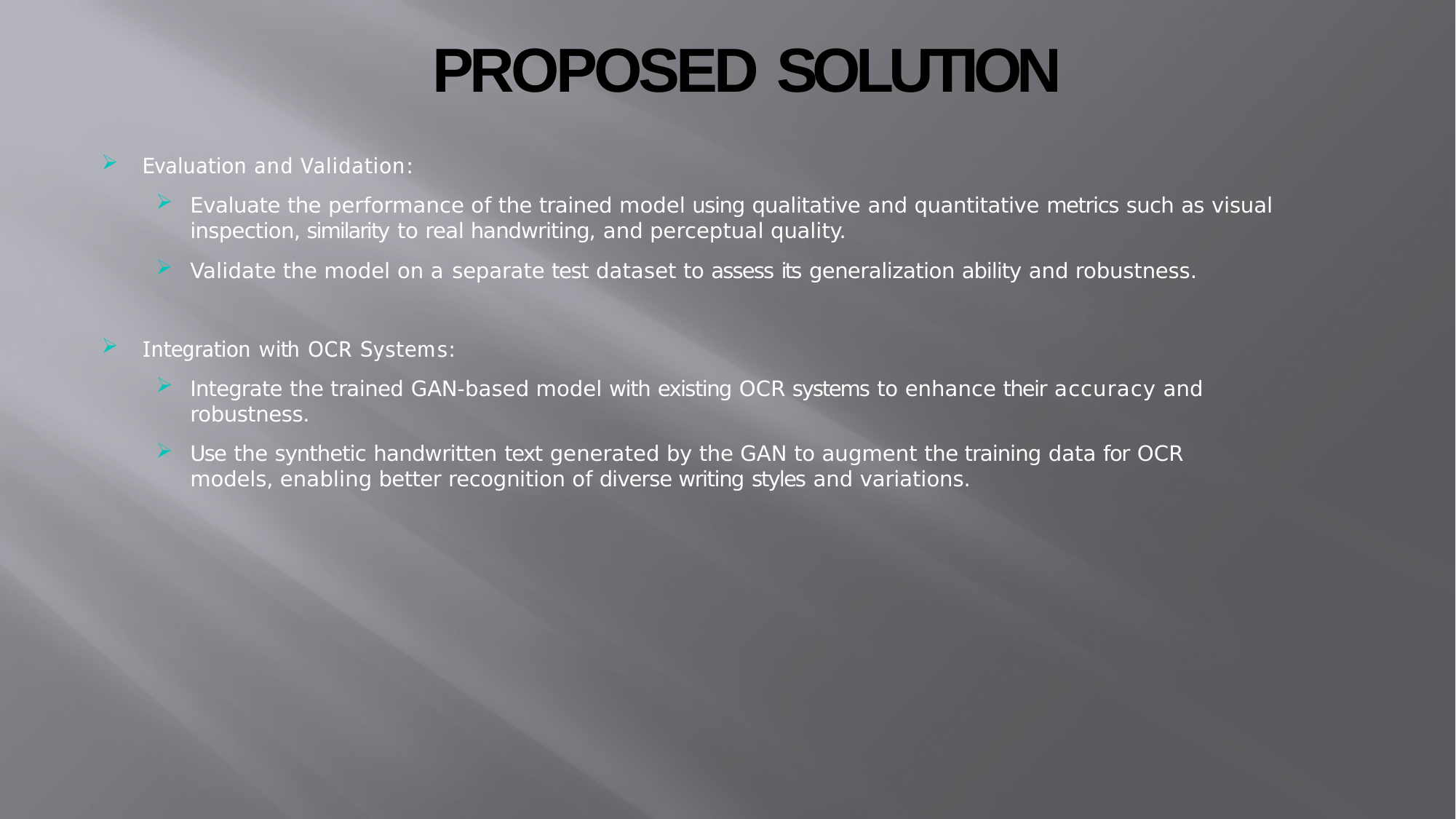

# PROPOSED SOLUTION
Evaluation and Validation:
Evaluate the performance of the trained model using qualitative and quantitative metrics such as visual
inspection, similarity to real handwriting, and perceptual quality.
Validate the model on a separate test dataset to assess its generalization ability and robustness.

Integration with OCR Systems:
Integrate the trained GAN-based model with existing OCR systems to enhance their accuracy and robustness.
Use the synthetic handwritten text generated by the GAN to augment the training data for OCR models, enabling better recognition of diverse writing styles and variations.